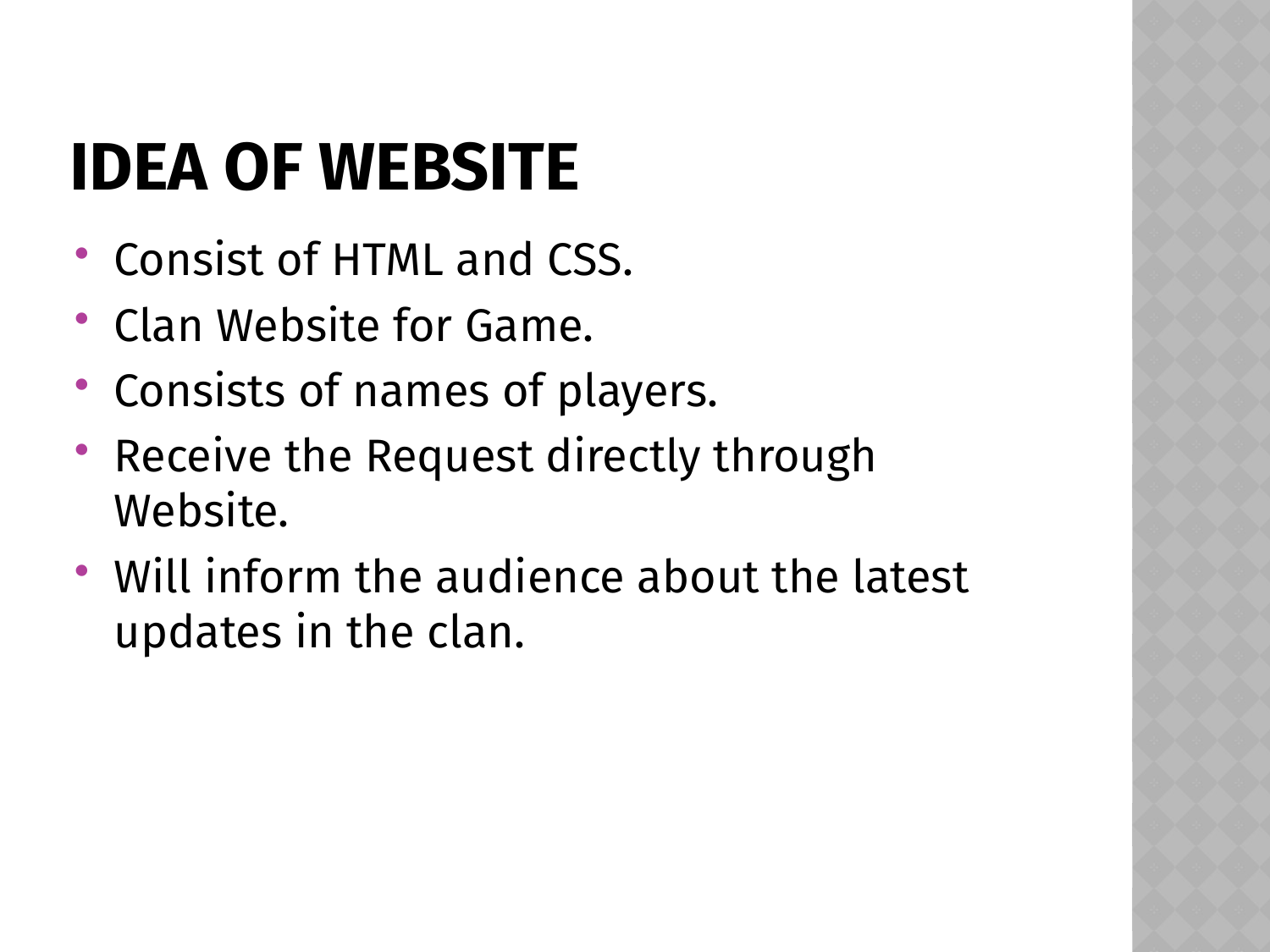

# Idea of Website
Consist of HTML and CSS.
Clan Website for Game.
Consists of names of players.
Receive the Request directly through Website.
Will inform the audience about the latest updates in the clan.